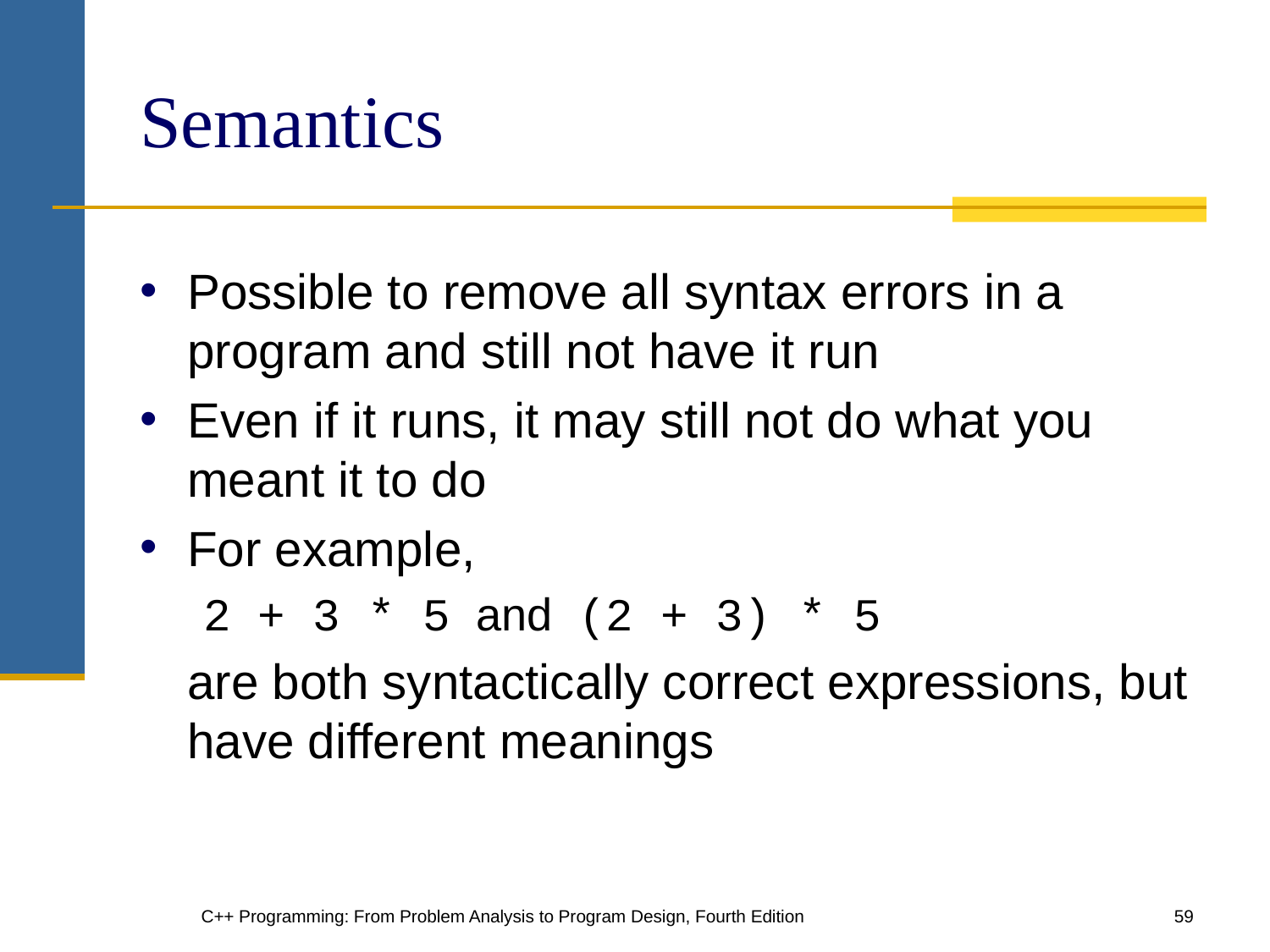

# Semantics
Possible to remove all syntax errors in a program and still not have it run
Even if it runs, it may still not do what you meant it to do
For example,
2 + 3 * 5  and  (2 + 3) * 5
	are both syntactically correct expressions, but have different meanings
C++ Programming: From Problem Analysis to Program Design, Fourth Edition
59